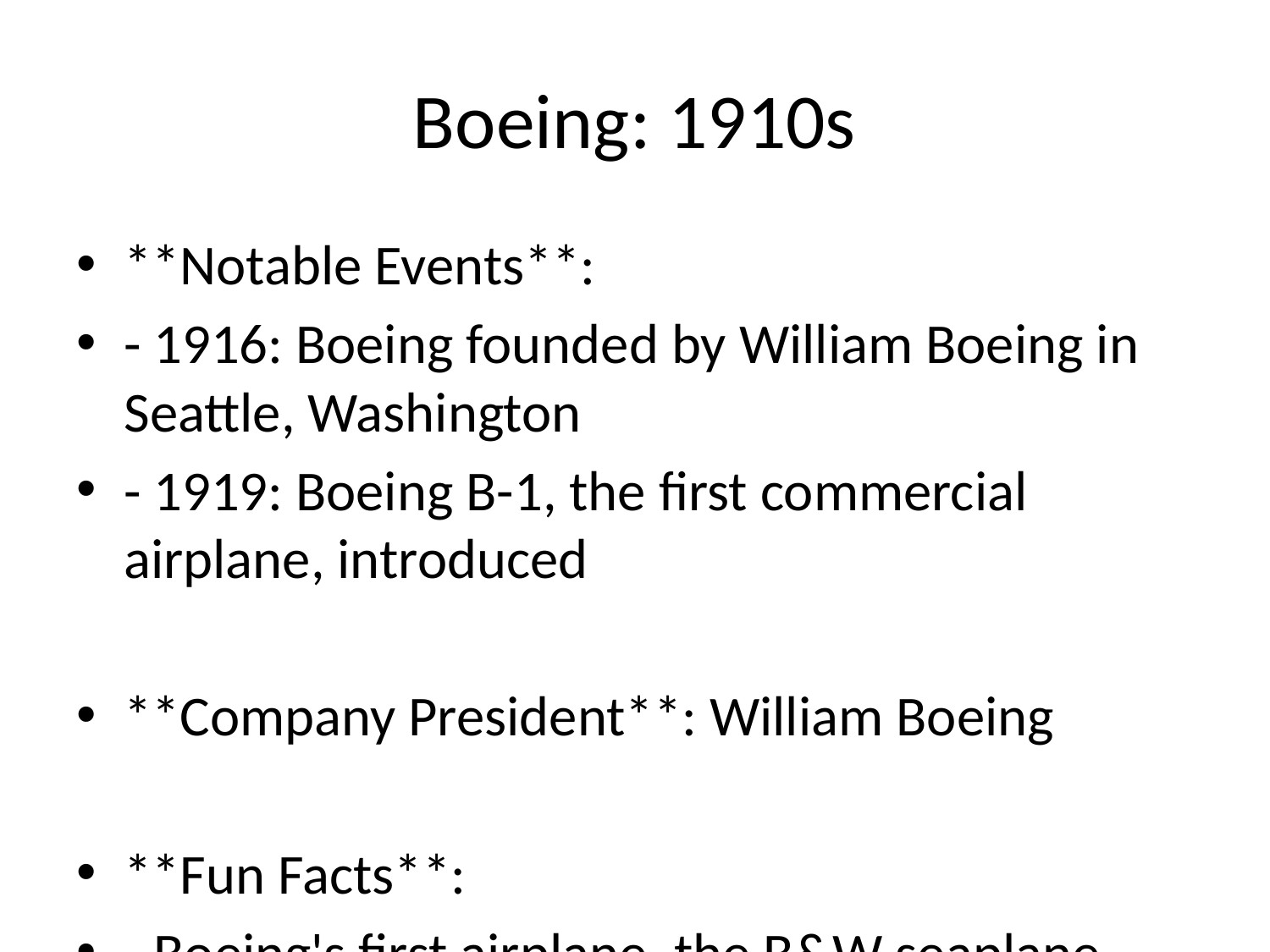

# Boeing: 1910s
**Notable Events**:
- 1916: Boeing founded by William Boeing in Seattle, Washington
- 1919: Boeing B-1, the first commercial airplane, introduced

**Company President**: William Boeing

**Fun Facts**:
- Boeing's first airplane, the B&W seaplane, was made of wood and fabric.